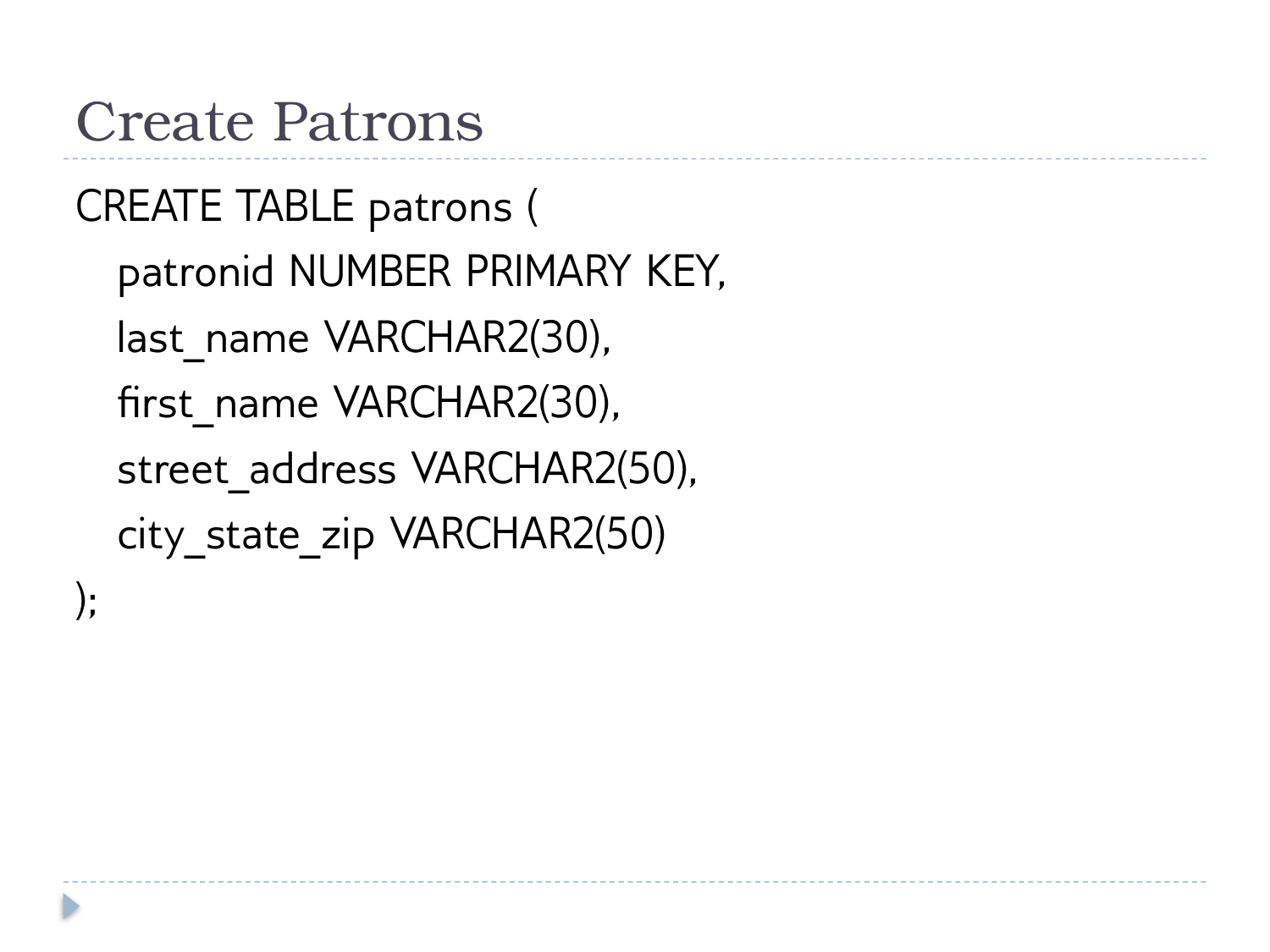

# Create Patrons
CREATE TABLE patrons (
   patronid NUMBER PRIMARY KEY,
   last_name VARCHAR2(30),
   first_name VARCHAR2(30),
   street_address VARCHAR2(50),
   city_state_zip VARCHAR2(50)
);